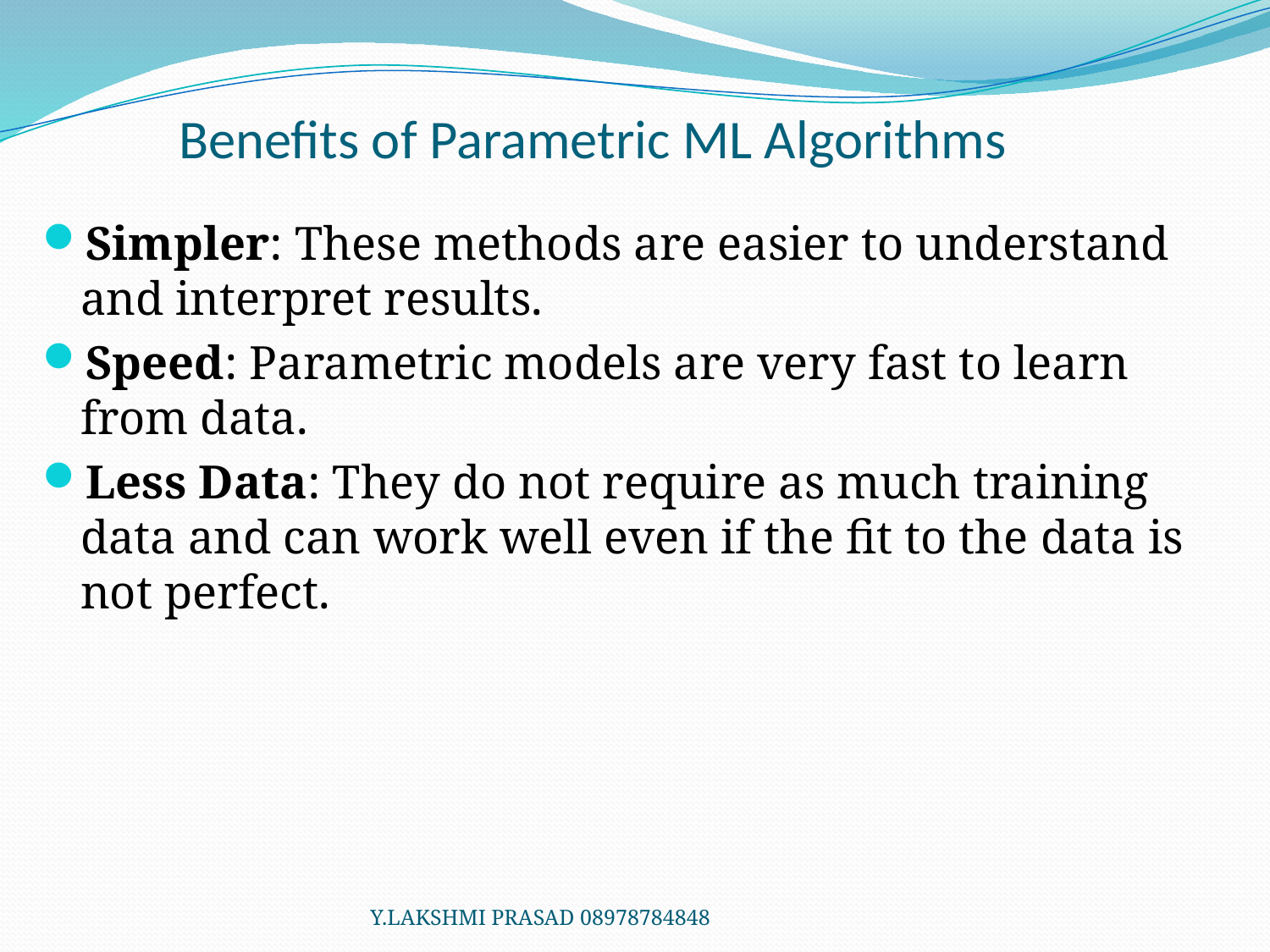

# Benefits of Parametric ML Algorithms
Simpler: These methods are easier to understand and interpret results.
Speed: Parametric models are very fast to learn from data.
Less Data: They do not require as much training data and can work well even if the fit to the data is not perfect.

Y.LAKSHMI PRASAD 08978784848